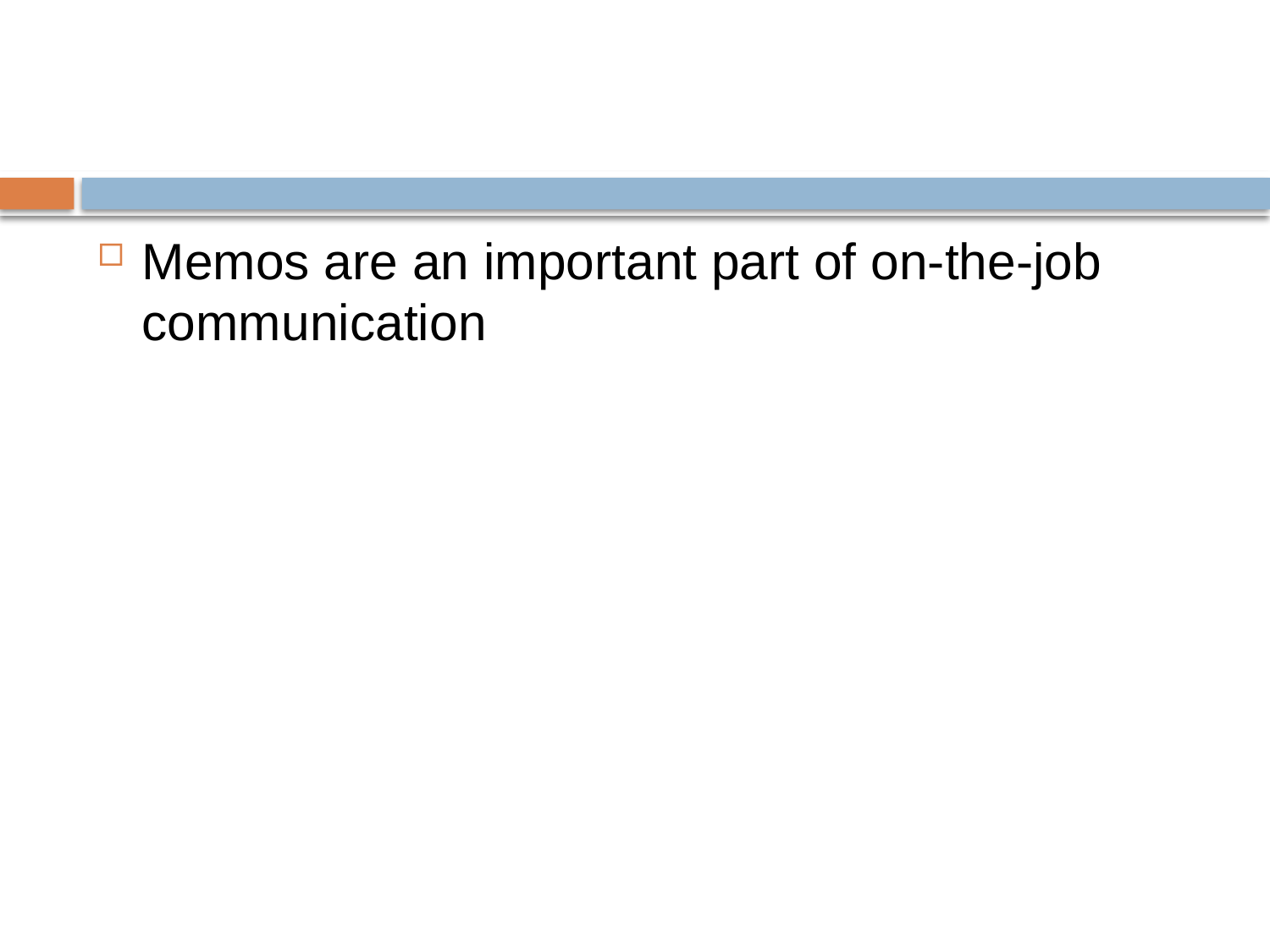

#
Memos are an important part of on-the-job communication